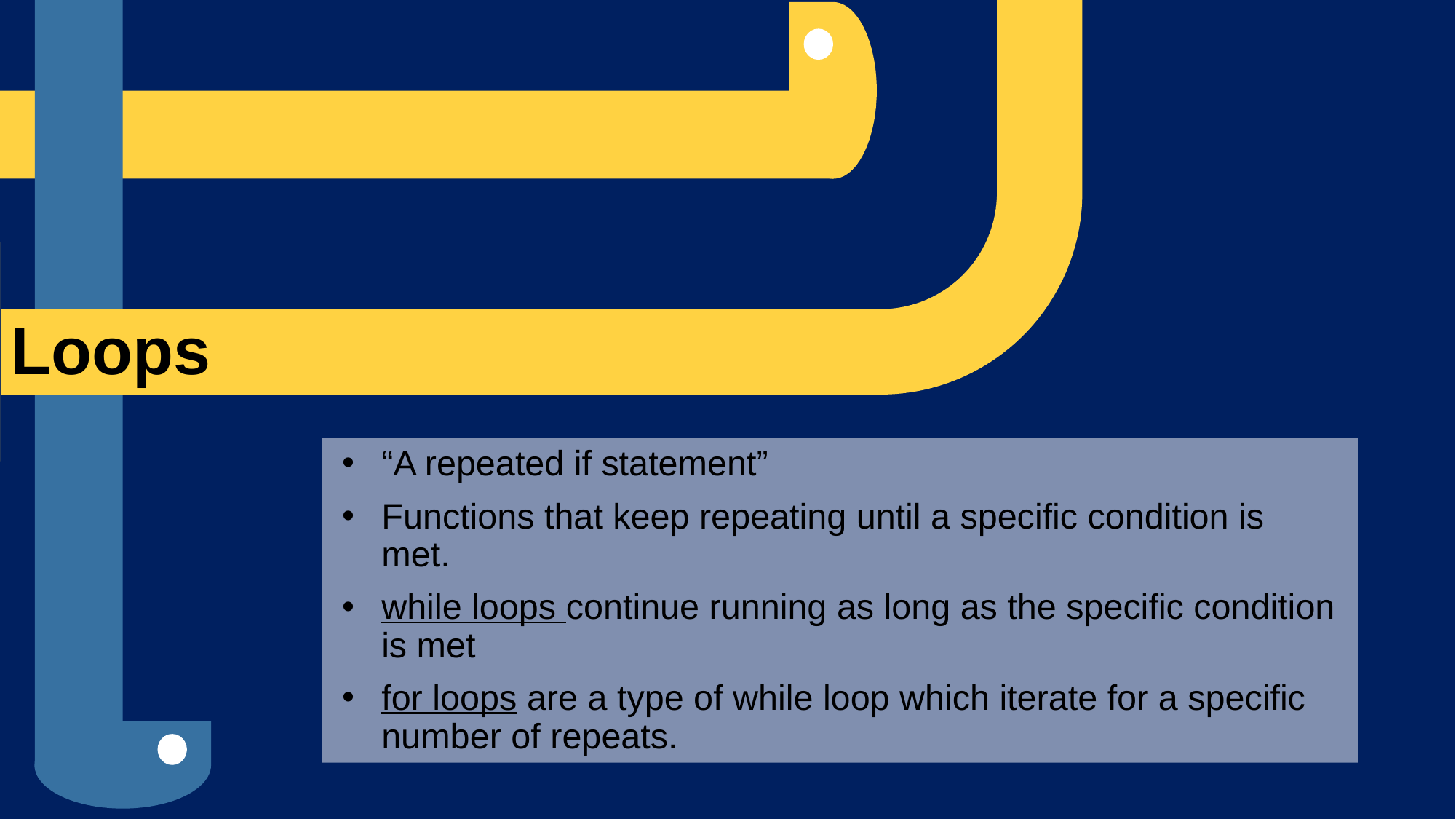

# Loops

“A repeated if statement”
Functions that keep repeating until a specific condition is met.
while loops continue running as long as the specific condition is met
for loops are a type of while loop which iterate for a specific number of repeats.